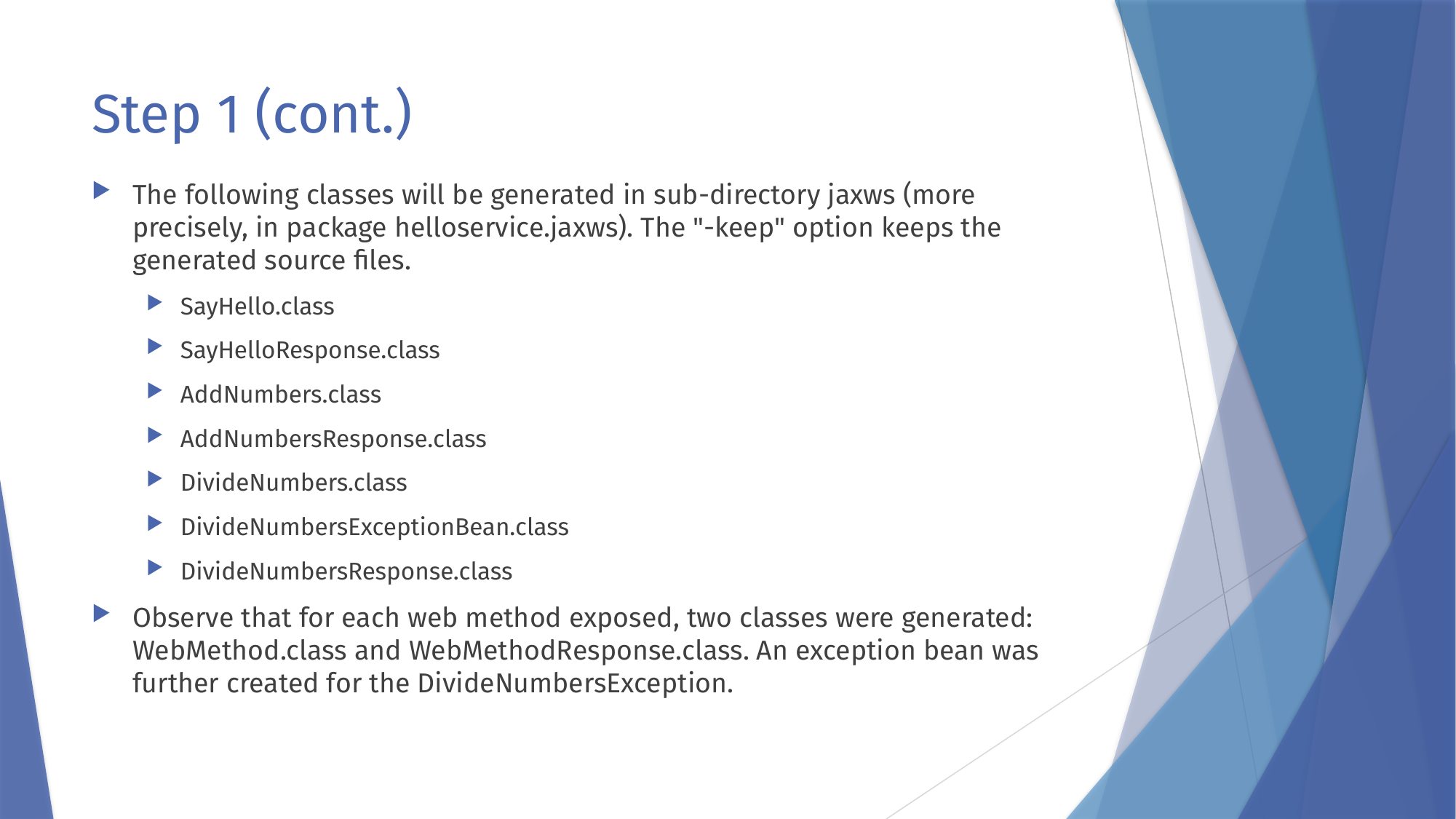

# Step 1 (cont.)
The following classes will be generated in sub-directory jaxws (more precisely, in package helloservice.jaxws). The "-keep" option keeps the generated source files.
SayHello.class
SayHelloResponse.class
AddNumbers.class
AddNumbersResponse.class
DivideNumbers.class
DivideNumbersExceptionBean.class
DivideNumbersResponse.class
Observe that for each web method exposed, two classes were generated: WebMethod.class and WebMethodResponse.class. An exception bean was further created for the DivideNumbersException.